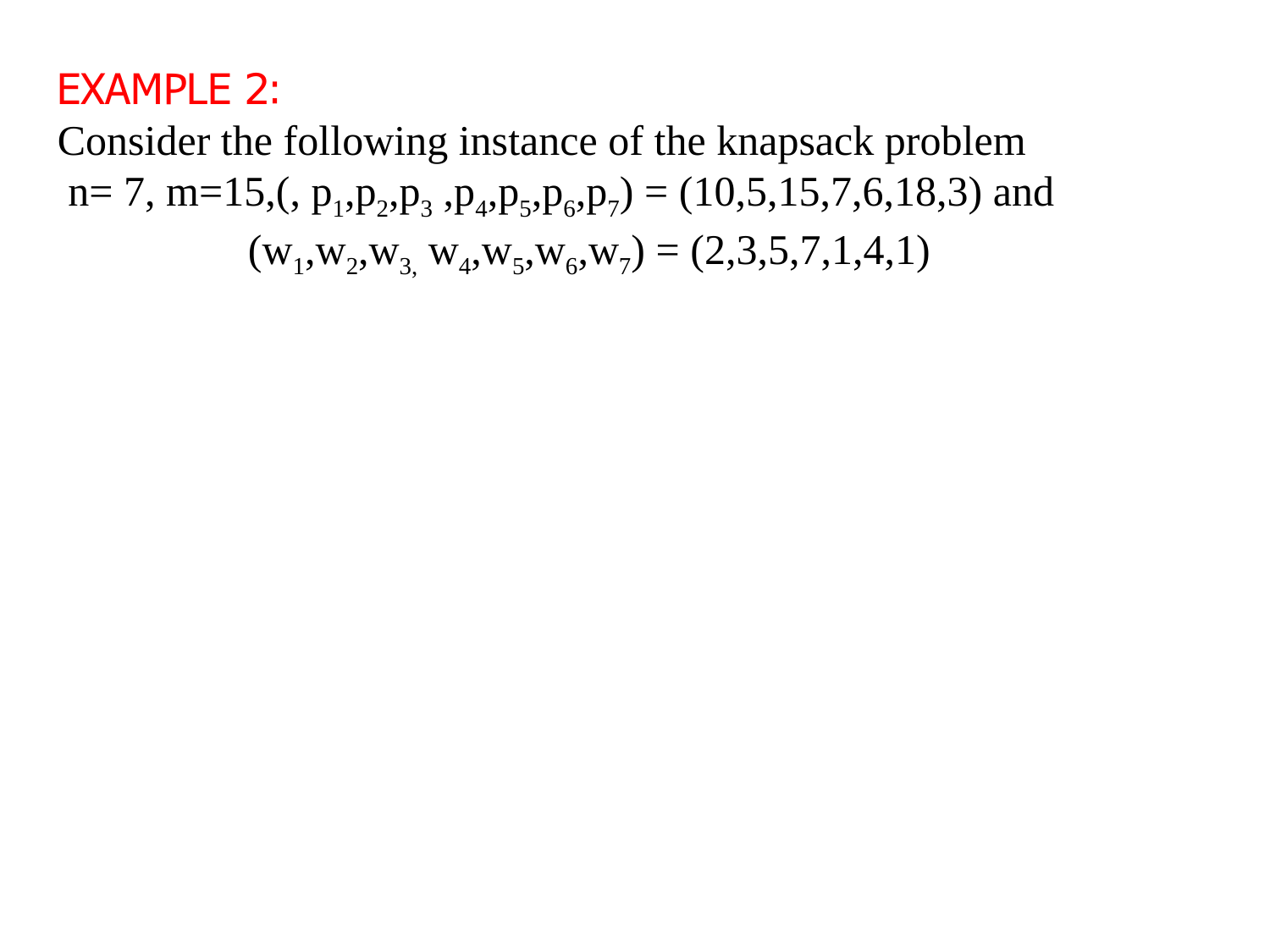

EXAMPLE 2: 2:
Consider the following instance of the knapsack problem
 n= 7, m=15,(, p1,p2,p3 ,p4,p5,p6,p7) = (10,5,15,7,6,18,3) and
                  (w1,w2,w3, w4,w5,w6,w7) = (2,3,5,7,1,4,1)